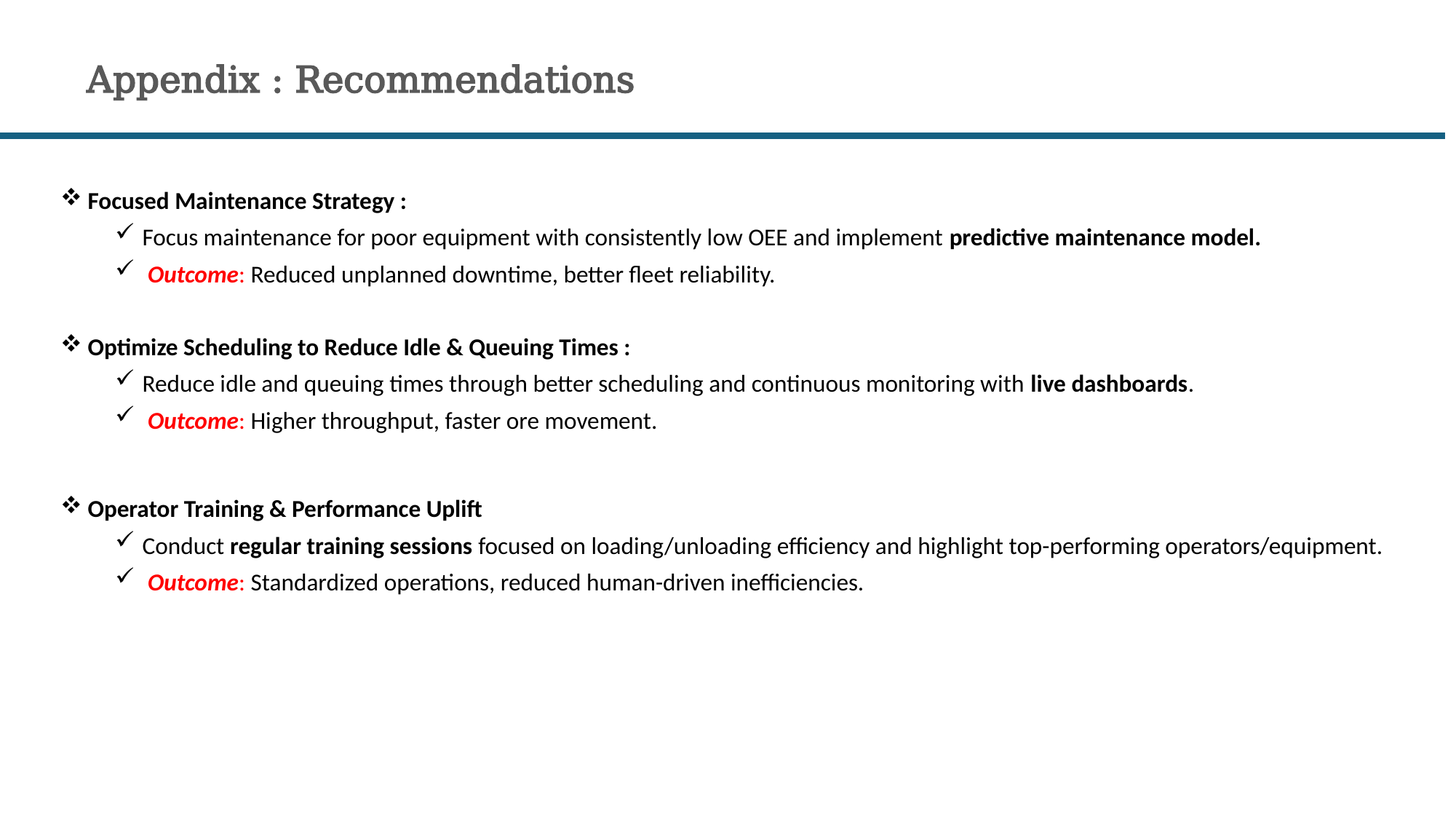

# Appendix : Recommendations

Focused Maintenance Strategy :
Focus maintenance for poor equipment with consistently low OEE and implement predictive maintenance model.
 Outcome: Reduced unplanned downtime, better fleet reliability.
Optimize Scheduling to Reduce Idle & Queuing Times :
Reduce idle and queuing times through better scheduling and continuous monitoring with live dashboards.
 Outcome: Higher throughput, faster ore movement.

Operator Training & Performance Uplift
Conduct regular training sessions focused on loading/unloading efficiency and highlight top-performing operators/equipment.
 Outcome: Standardized operations, reduced human-driven inefficiencies.